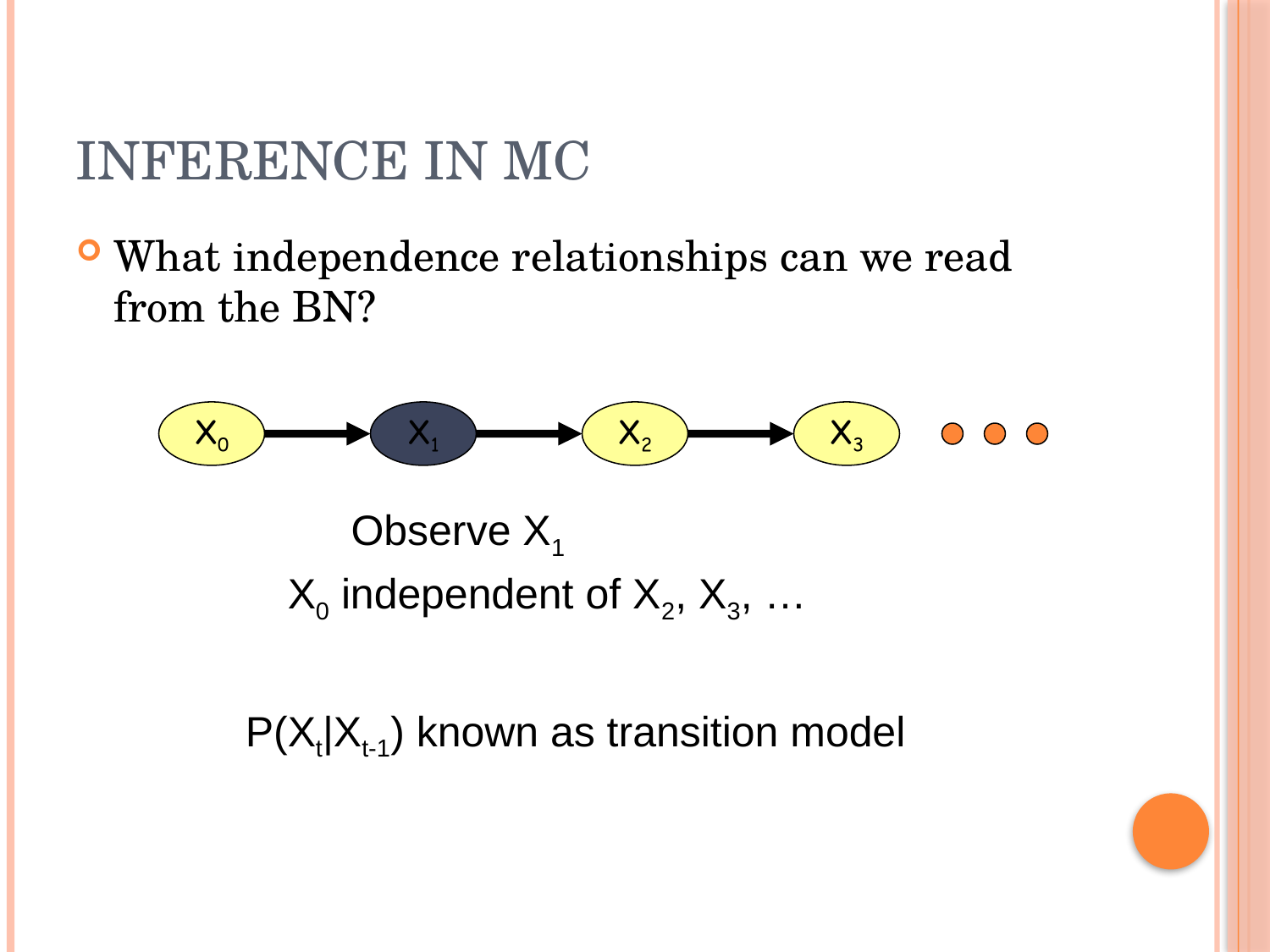

# Inference in MC
What independence relationships can we read from the BN?
X0
X1
X2
X3

Observe X1
X0 independent of X2, X3, …
P(Xt|Xt-1) known as transition model